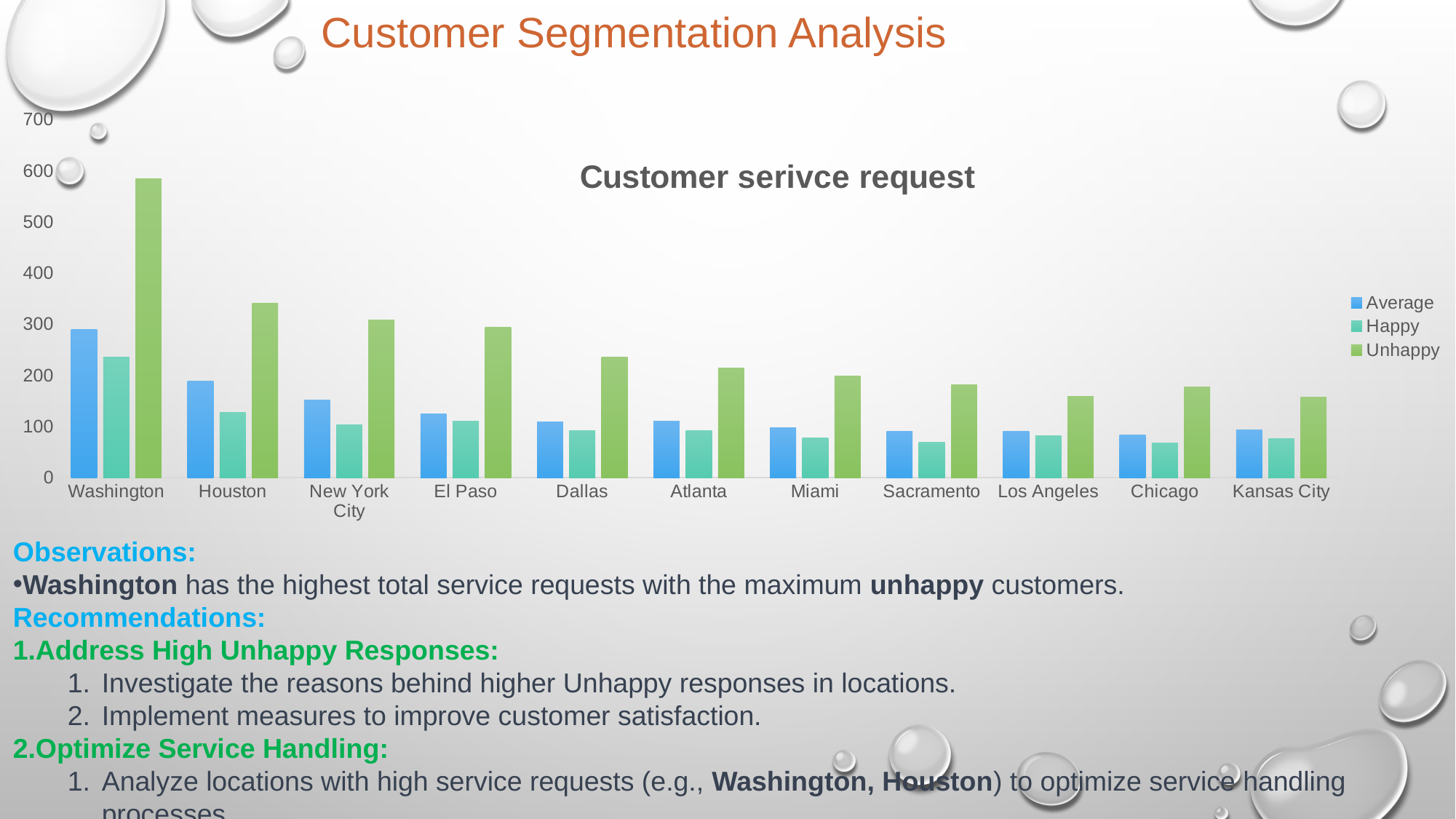

Customer Segmentation Analysis

### Chart: Customer serivce request

| Category | Average | Happy | Unhappy |
|---|---|---|---|
| Washington | 290.0 | 235.0 | 585.0 |
| Houston | 188.0 | 128.0 | 341.0 |
| New York City | 152.0 | 103.0 | 309.0 |
| El Paso | 124.0 | 110.0 | 294.0 |
| Dallas | 109.0 | 92.0 | 236.0 |
| Atlanta | 110.0 | 92.0 | 214.0 |
| Miami | 98.0 | 77.0 | 199.0 |
| Sacramento | 91.0 | 69.0 | 181.0 |
| Los Angeles | 90.0 | 82.0 | 159.0 |
| Chicago | 83.0 | 67.0 | 177.0 |
| Kansas City | 93.0 | 76.0 | 158.0 |
Observations:
Washington has the highest total service requests with the maximum unhappy customers.
Recommendations:
Address High Unhappy Responses:
Investigate the reasons behind higher Unhappy responses in locations.
Implement measures to improve customer satisfaction.
Optimize Service Handling:
Analyze locations with high service requests (e.g., Washington, Houston) to optimize service handling processes.